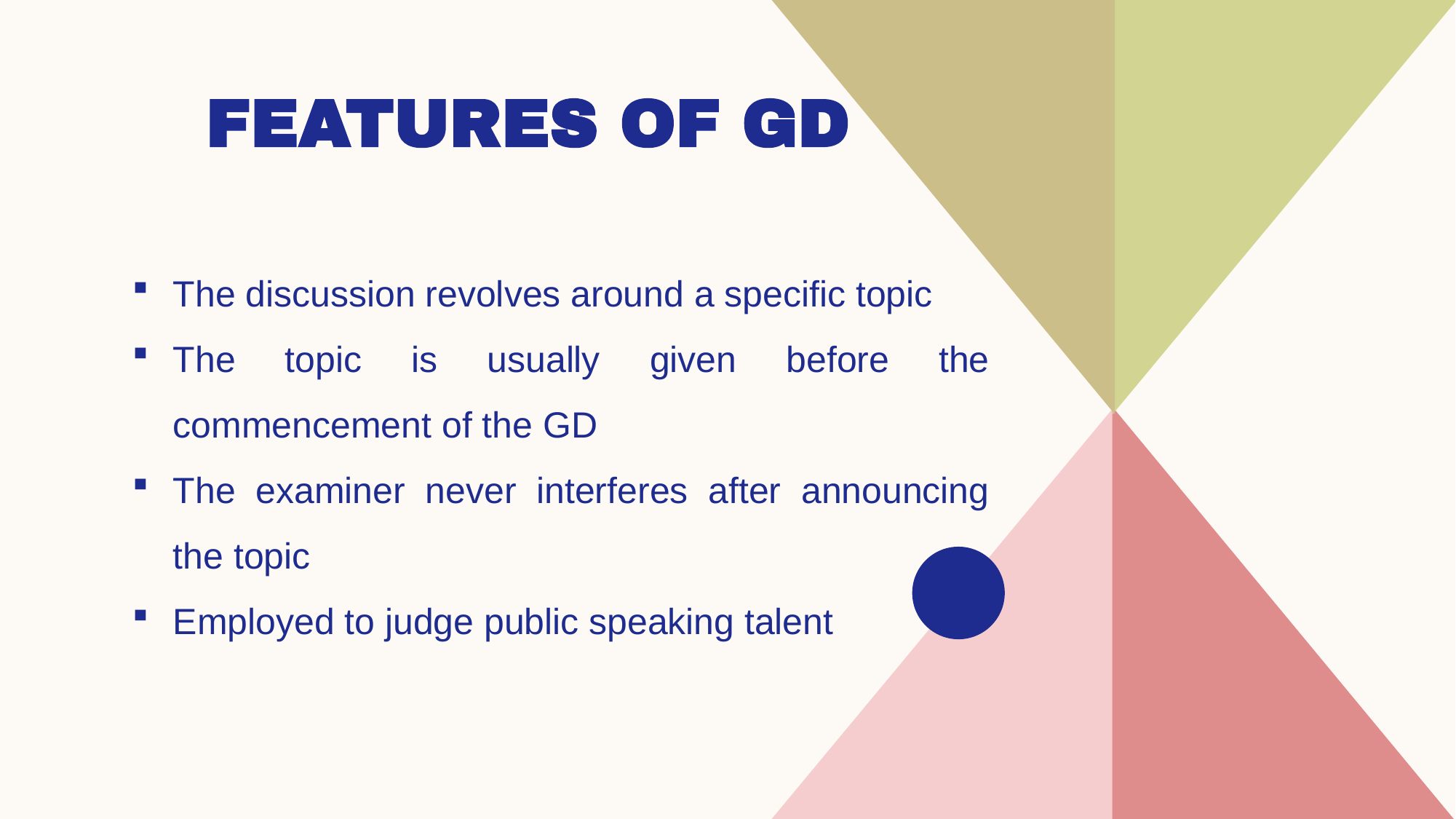

# Features of gd
The discussion revolves around a specific topic
The topic is usually given before the commencement of the GD
The examiner never interferes after announcing the topic
Employed to judge public speaking talent